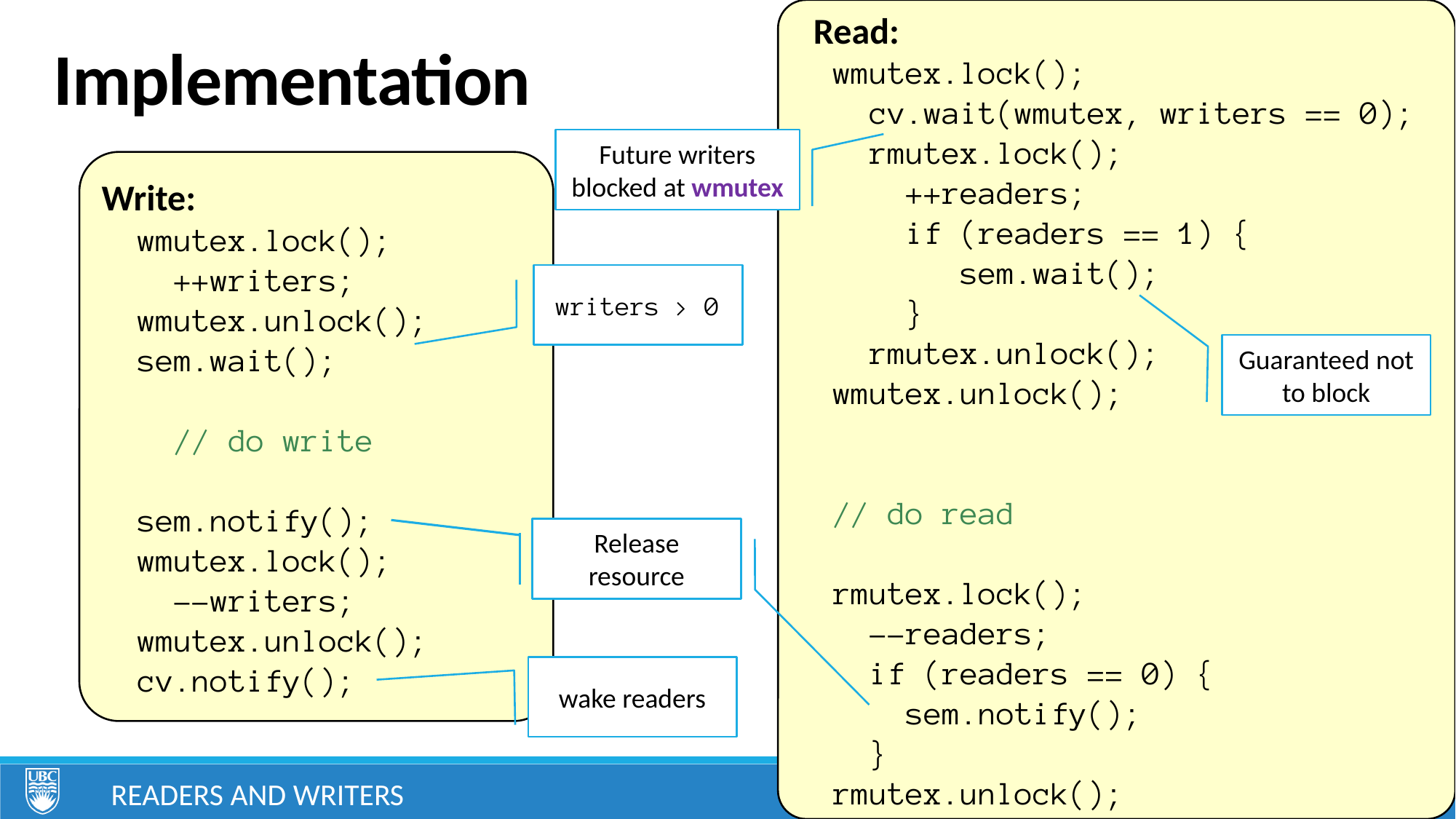

Read:
  wmutex.lock();
    cv.wait(wmutex, writers == 0);
    rmutex.lock();
      ++readers;
      if (readers == 1) {
         sem.wait();
      }
    rmutex.unlock();
  wmutex.unlock();

  // do read

  rmutex.lock();
    --readers;
    if (readers == 0) {
      sem.notify();
    }
  rmutex.unlock();
# Implementation
Future writers blocked at wmutex
Write:
  wmutex.lock();
    ++writers;
  wmutex.unlock();
  sem.wait();

    // do write

  sem.notify();
  wmutex.lock();
    --writers;
  wmutex.unlock();
  cv.notify();
writers > 0
Guaranteed not to block
Release resource
wake readers
Readers and Writers
18